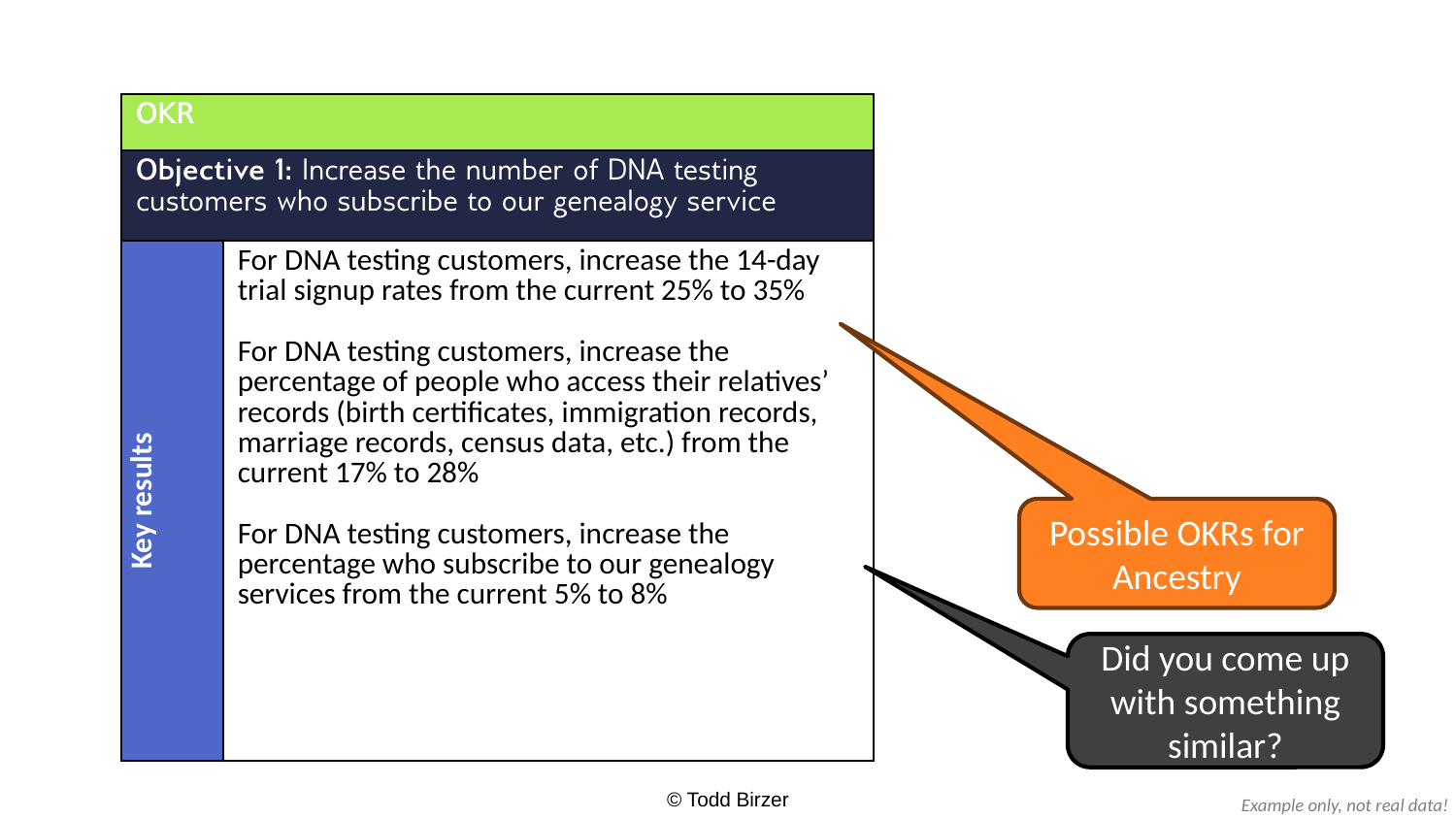

| OKR |  |
| --- | --- |
| Objective 1: Increase the number of DNA testing customers who subscribe to our genealogy service |  |
| Key results | For DNA testing customers, increase the 14-day trial signup rates from the current 25% to 35% For DNA testing customers, increase the percentage of people who access their relatives’ records (birth certificates, immigration records, marriage records, census data, etc.) from the current 17% to 28% For DNA testing customers, increase the percentage who subscribe to our genealogy services from the current 5% to 8% |
Possible OKRs for Ancestry
Did you come up with something similar?
Example only, not real data!